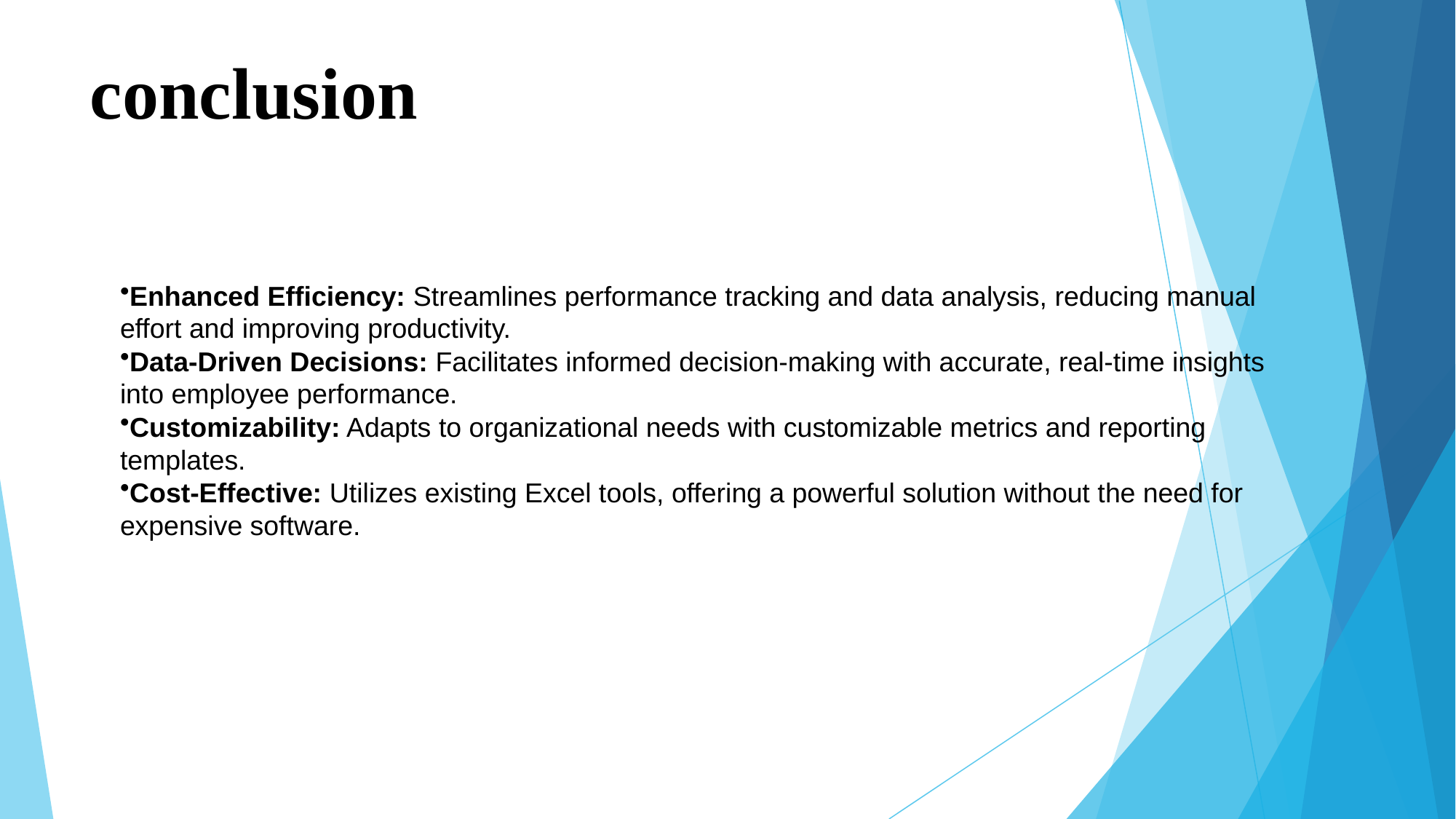

# conclusion
Enhanced Efficiency: Streamlines performance tracking and data analysis, reducing manual effort and improving productivity.
Data-Driven Decisions: Facilitates informed decision-making with accurate, real-time insights into employee performance.
Customizability: Adapts to organizational needs with customizable metrics and reporting templates.
Cost-Effective: Utilizes existing Excel tools, offering a powerful solution without the need for expensive software.